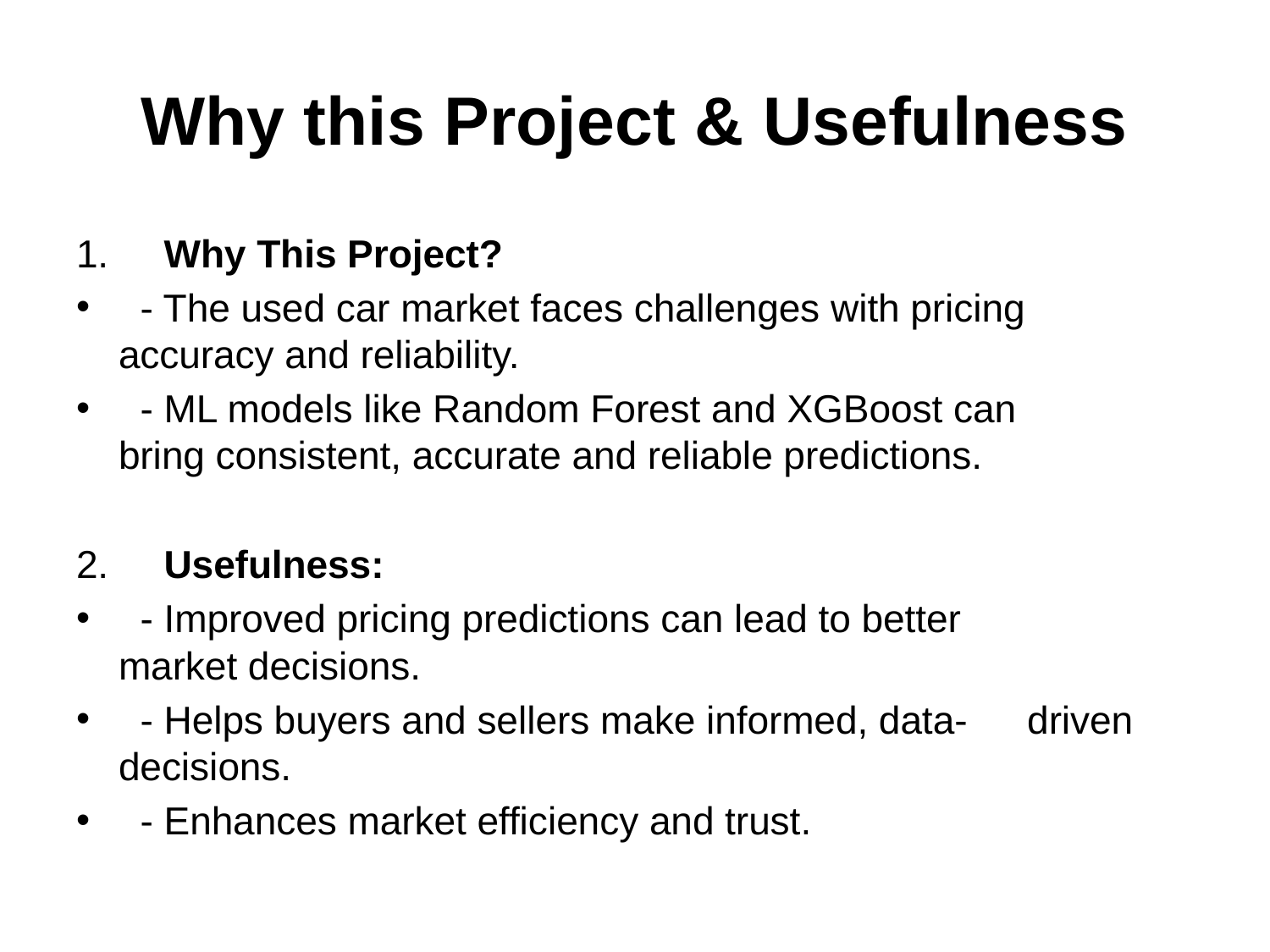

# Why this Project & Usefulness
1. 	Why This Project?
  - The used car market faces challenges with pricing 	    accuracy and reliability.
  - ML models like Random Forest and XGBoost can 		   bring consistent, accurate and reliable predictions.

2.	Usefulness:
  - Improved pricing predictions can lead to better   	    	   market decisions.
  - Helps buyers and sellers make informed, data- 		   driven decisions.
  - Enhances market efficiency and trust.